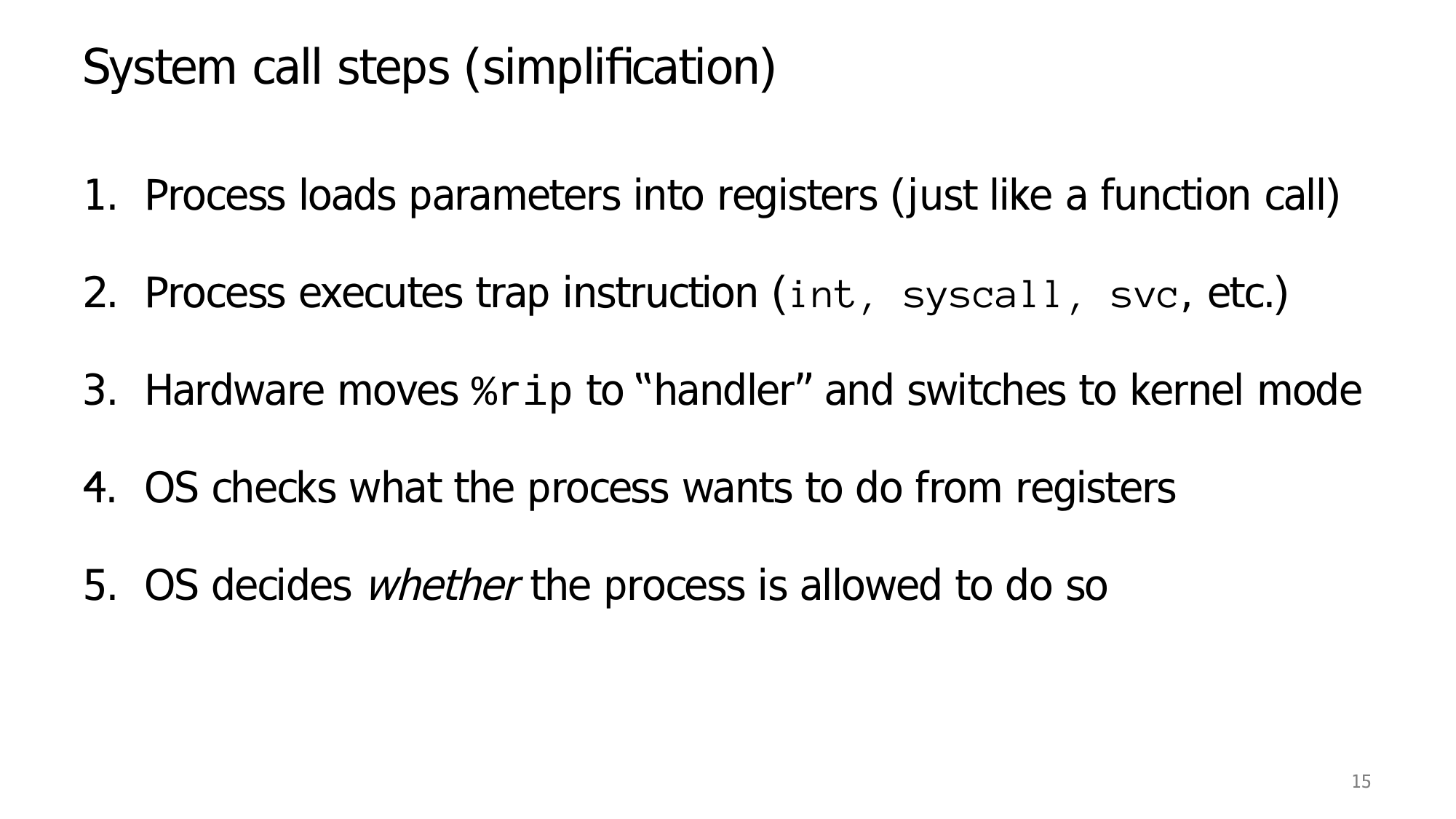

# System call steps (simplification)
Process loads parameters into registers (just like a function call)
Process executes trap instruction (int, syscall, svc, etc.)
Hardware moves %rip to “handler” and switches to kernel mode
OS checks what the process wants to do from registers
OS decides whether the process is allowed to do so

15